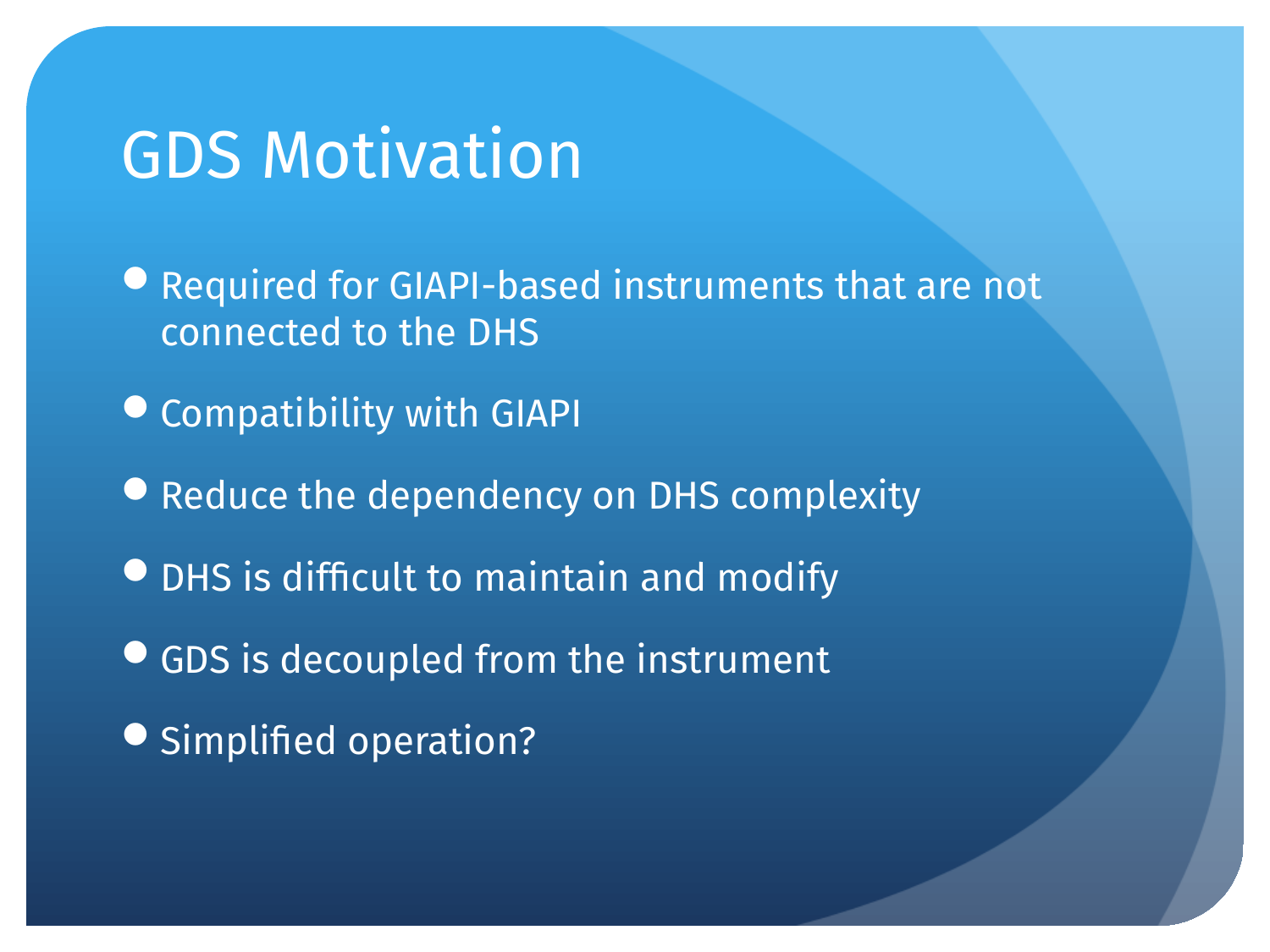

# GDS Motivation
Required for GIAPI-based instruments that are not connected to the DHS
Compatibility with GIAPI
Reduce the dependency on DHS complexity
DHS is difficult to maintain and modify
GDS is decoupled from the instrument
Simplified operation?